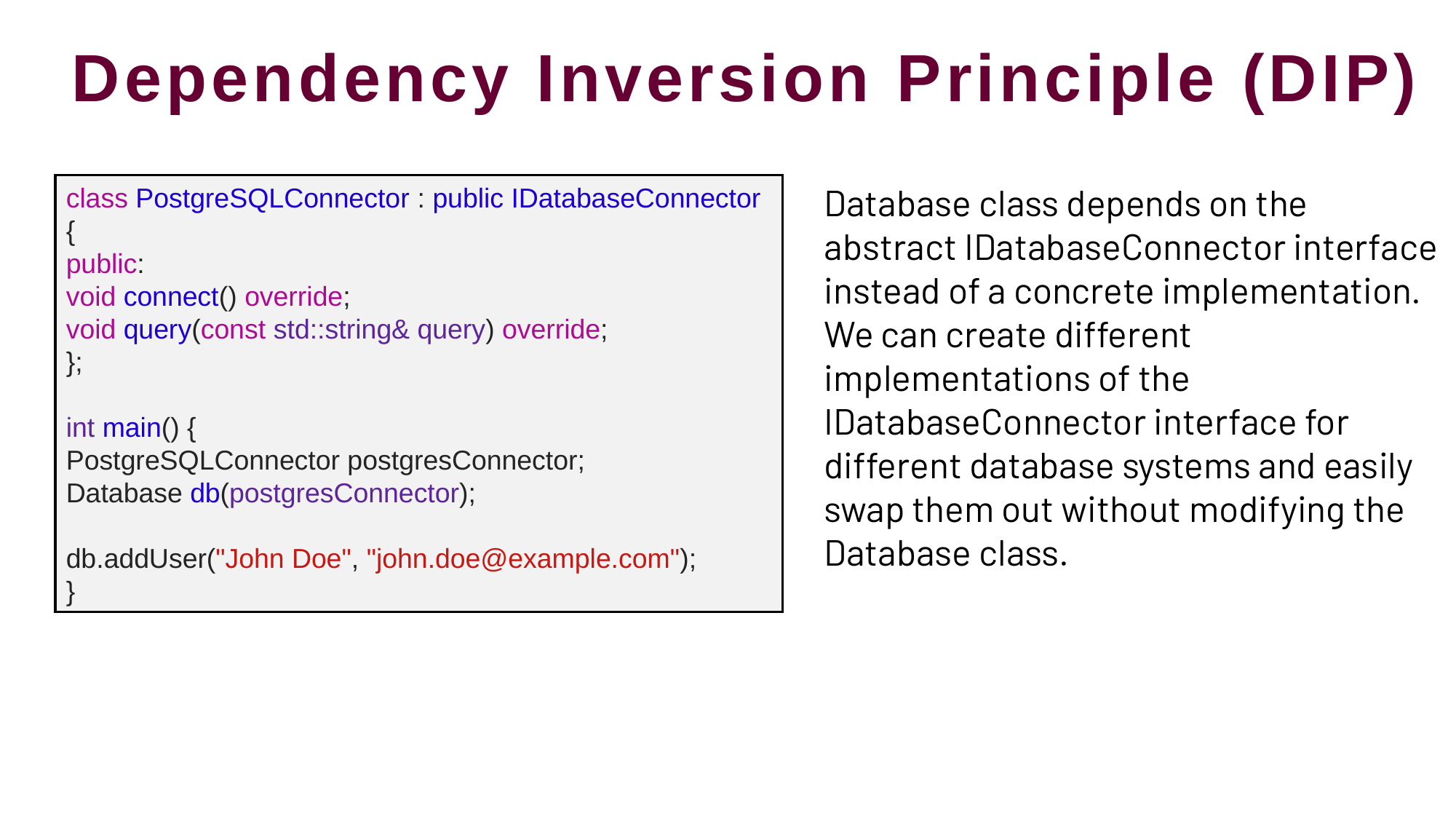

Dependency Inversion Principle (DIP)

class PostgreSQLConnector : public IDatabaseConnector {
public:
void connect() override;
void query(const std::string& query) override;
};
int main() {
PostgreSQLConnector postgresConnector;
Database db(postgresConnector);
db.addUser("John Doe", "john.doe@example.com");
}
Database class depends on the abstract IDatabaseConnector interface instead of a concrete implementation. We can create different implementations of the IDatabaseConnector interface for different database systems and easily swap them out without modifying the Database class.